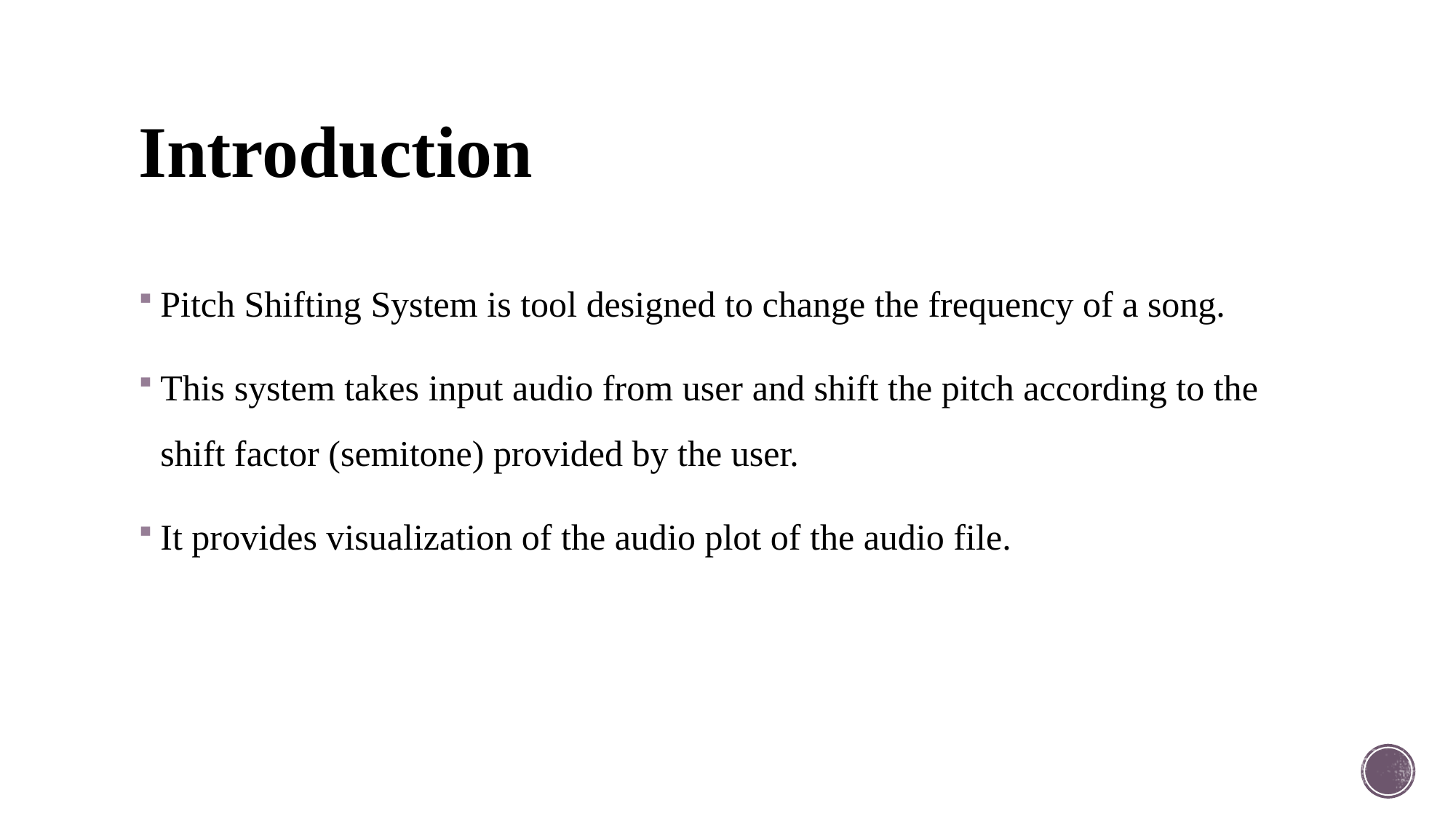

# Introduction
Pitch Shifting System is tool designed to change the frequency of a song.
This system takes input audio from user and shift the pitch according to the shift factor (semitone) provided by the user.
It provides visualization of the audio plot of the audio file.